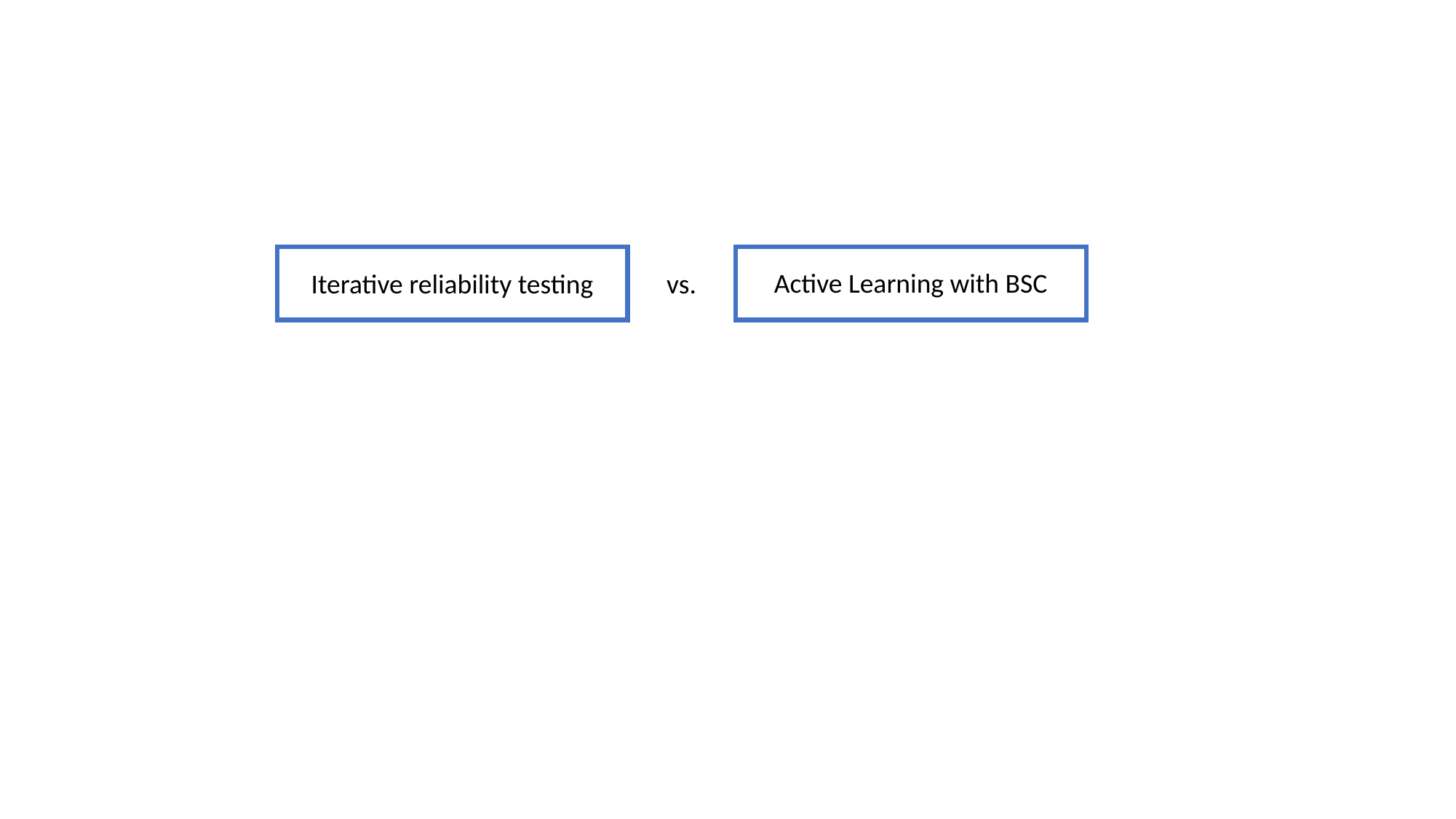

Iterative reliability testing

Active Learning with BSC
vs.